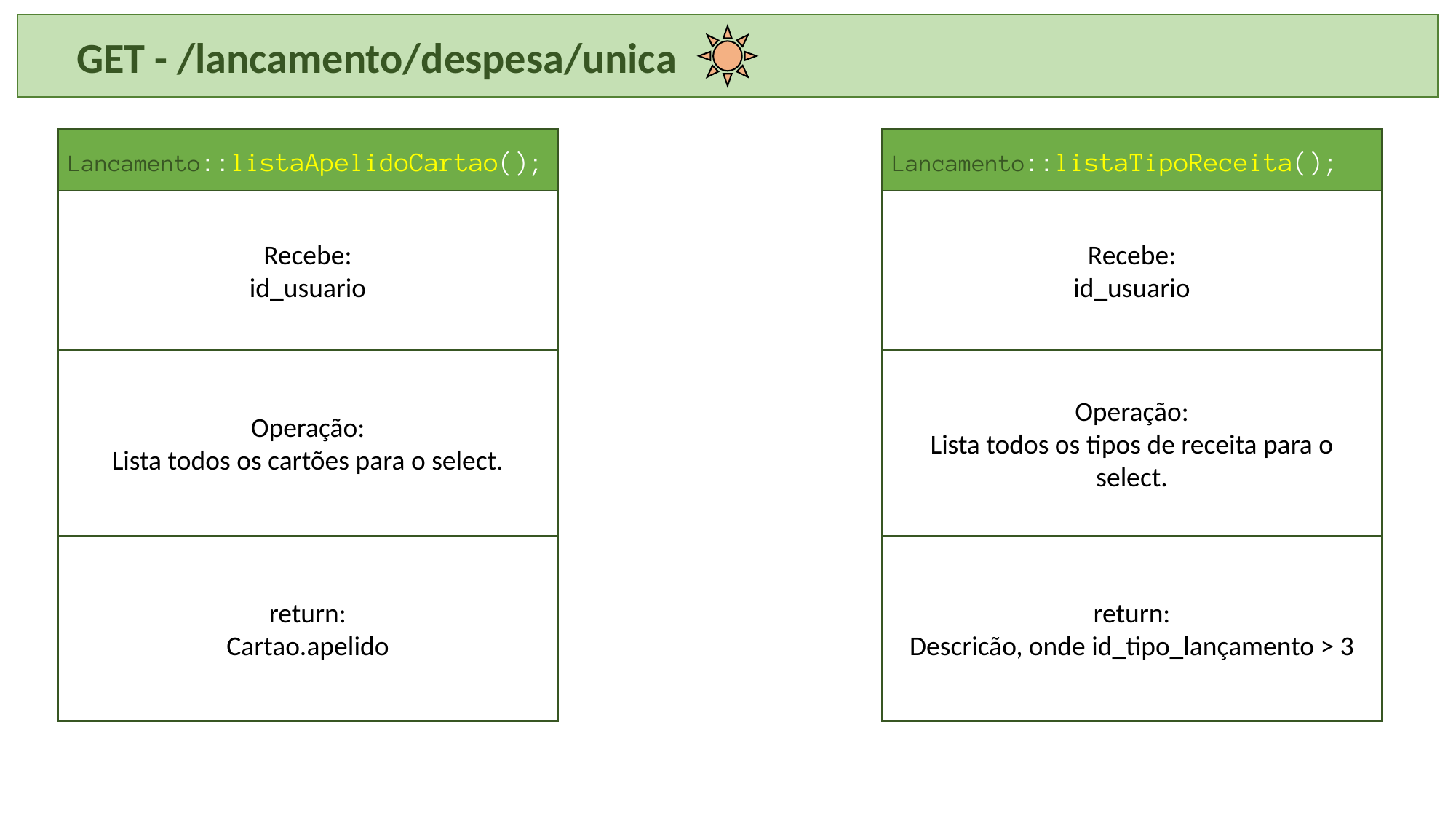

GET - /lancamento/despesa/unica

Lancamento::listaApelidoCartao();
Lancamento::listaTipoReceita();
Recebe:
id_usuario
Recebe:
id_usuario
Operação:
Lista todos os cartões para o select.
Operação:
Lista todos os tipos de receita para o select.
return:
Cartao.apelido
return:
Descricão, onde id_tipo_lançamento > 3